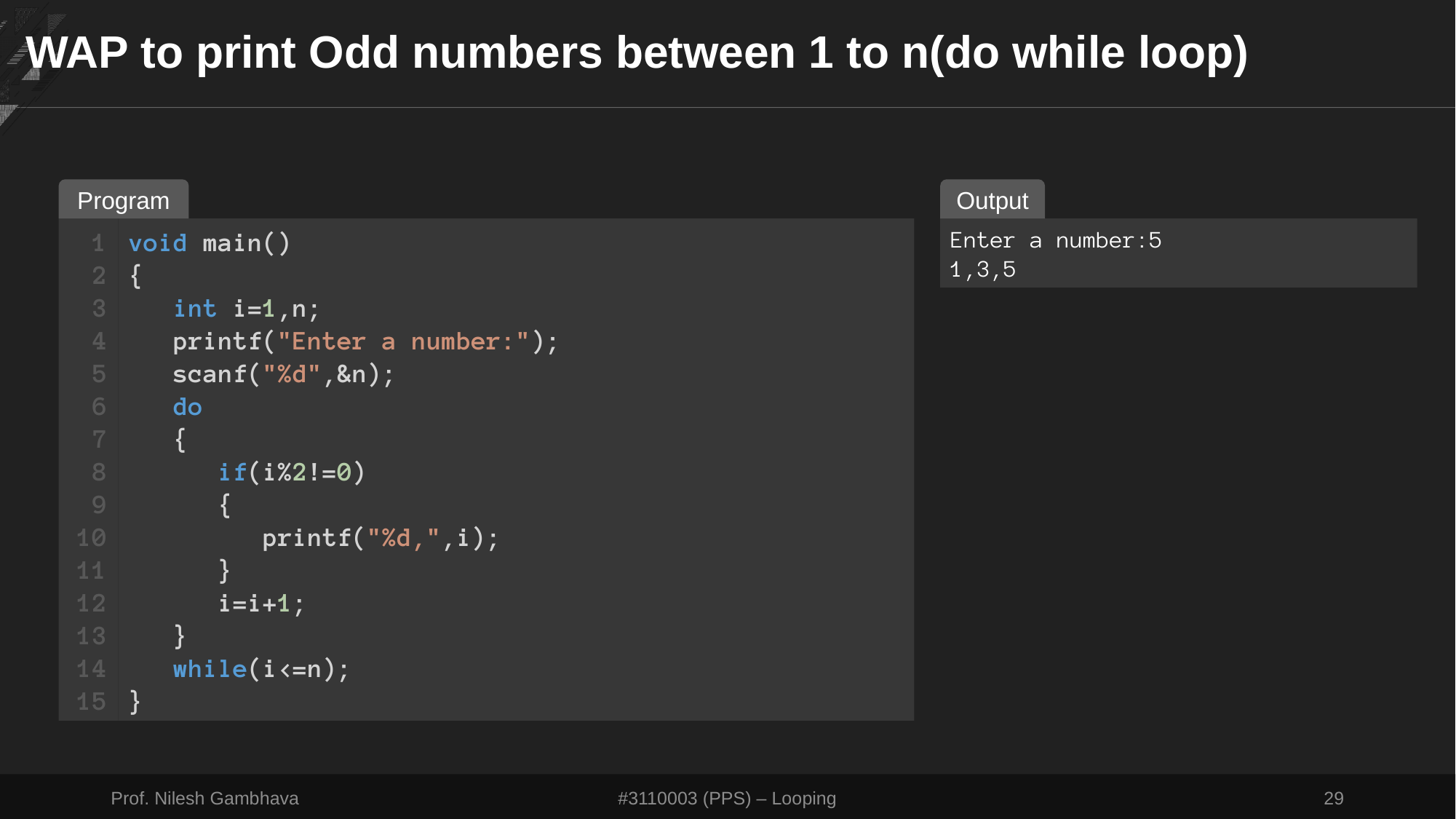

# WAP to print Odd numbers between 1 to n(do while loop)
Program
Output
1
2
3
4
5
6
7
8
9
10
11
12
13
14
15
void main()
{
   int i=1,n;
   printf("Enter a number:");
   scanf("%d",&n);
   do
   {
      if(i%2!=0)
      {
         printf("%d,",i);
      }
      i=i+1;
   }
   while(i<=n);
}
Enter a number:5
1,3,5